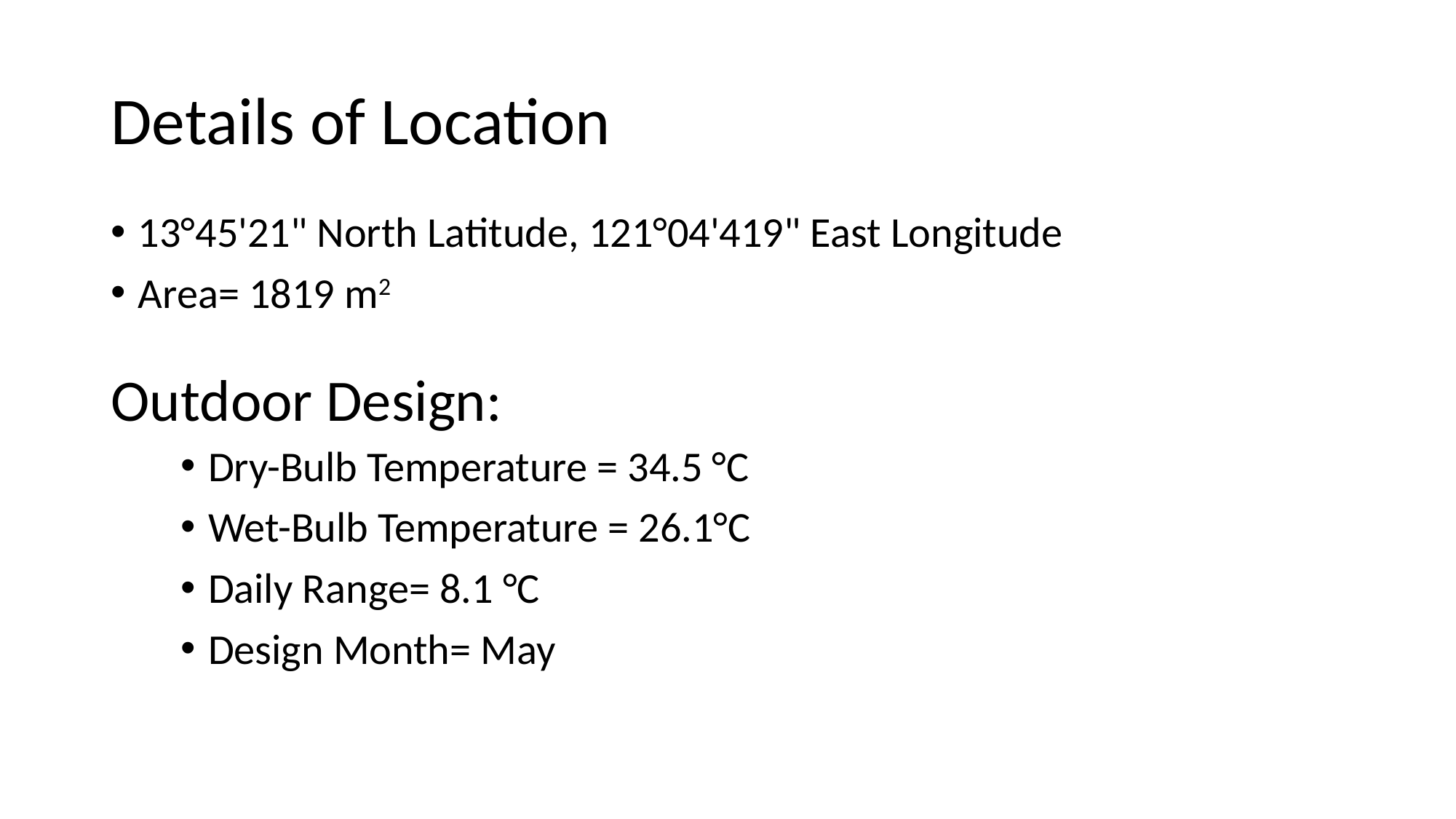

# Details of Location
13°45'21" North Latitude, 121°04'419" East Longitude
Area= 1819 m2
Outdoor Design:
Dry-Bulb Temperature = 34.5 °C
Wet-Bulb Temperature = 26.1°C
Daily Range= 8.1 °C
Design Month= May